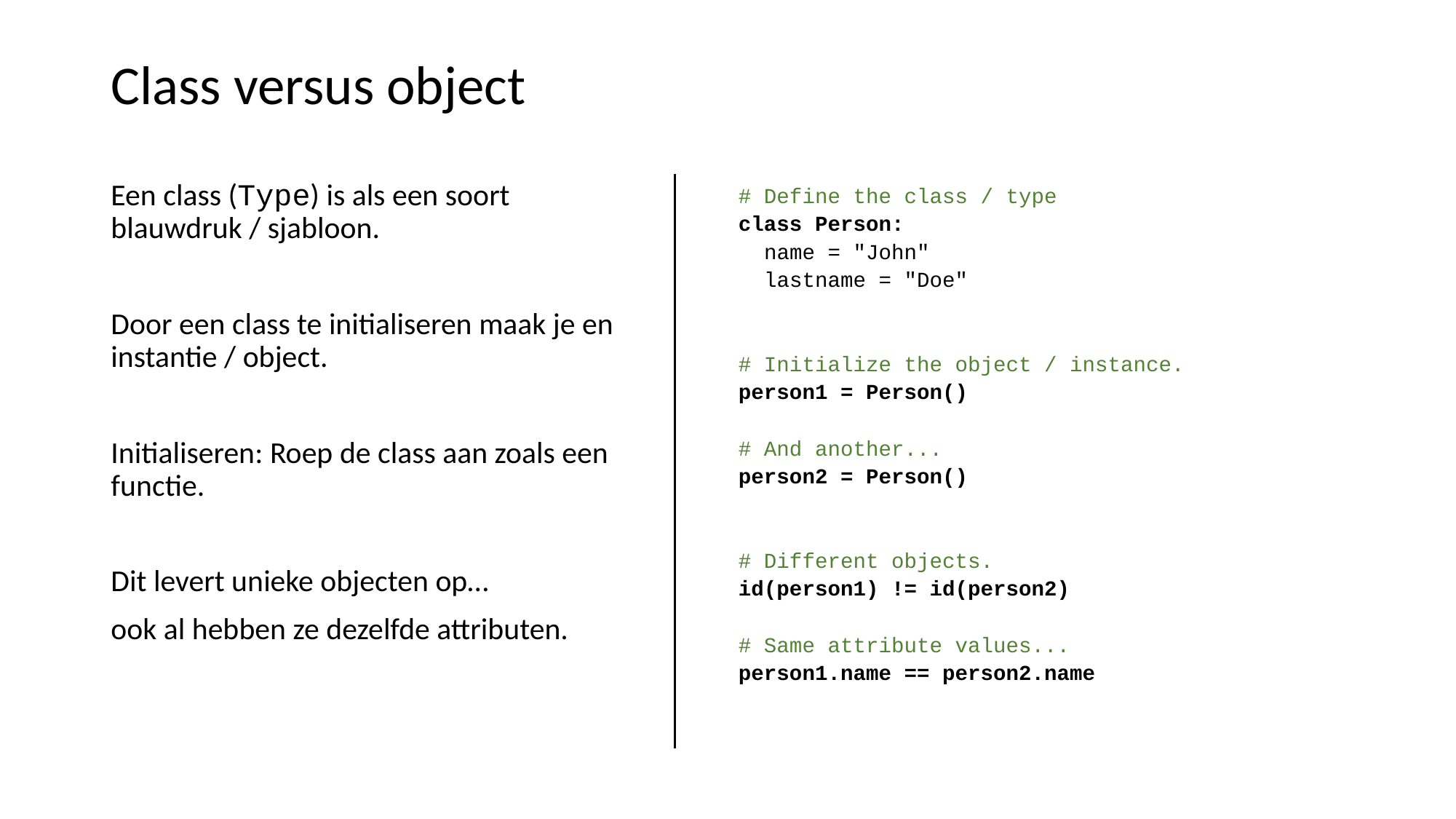

# Class versus object
Een class (Type) is als een soort blauwdruk / sjabloon.

Door een class te initialiseren maak je en instantie / object.

Initialiseren: Roep de class aan zoals een functie.

Dit levert unieke objecten op…
ook al hebben ze dezelfde attributen.
# Define the class / type
class Person:
  name = "John"
  lastname = "Doe"

# Initialize the object / instance.
person1 = Person()

# And another...
person2 = Person()

# Different objects.
id(person1) != id(person2)

# Same attribute values...
person1.name == person2.name